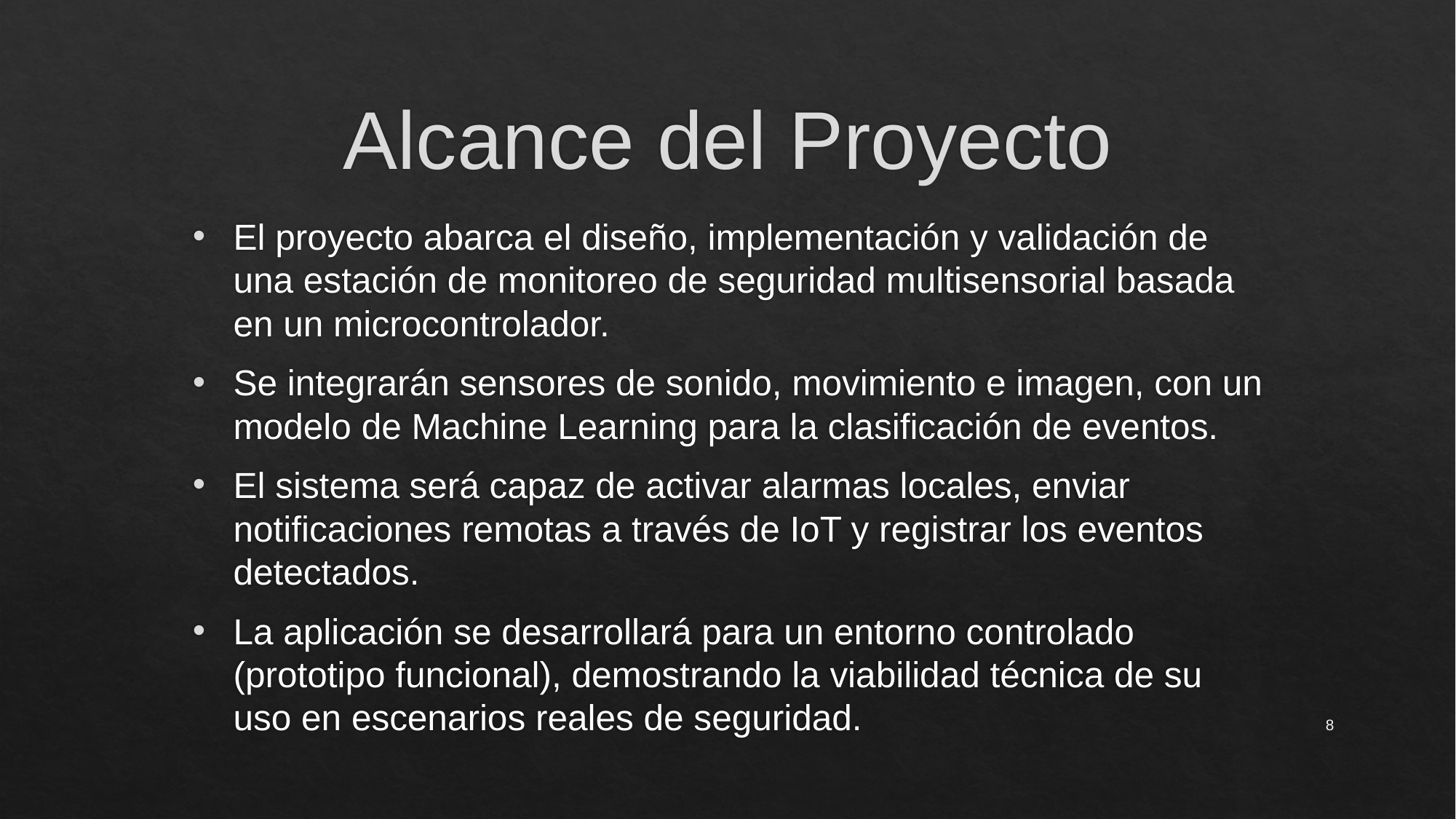

# Alcance del Proyecto
El proyecto abarca el diseño, implementación y validación de una estación de monitoreo de seguridad multisensorial basada en un microcontrolador.
Se integrarán sensores de sonido, movimiento e imagen, con un modelo de Machine Learning para la clasificación de eventos.
El sistema será capaz de activar alarmas locales, enviar notificaciones remotas a través de IoT y registrar los eventos detectados.
La aplicación se desarrollará para un entorno controlado (prototipo funcional), demostrando la viabilidad técnica de su uso en escenarios reales de seguridad.
8